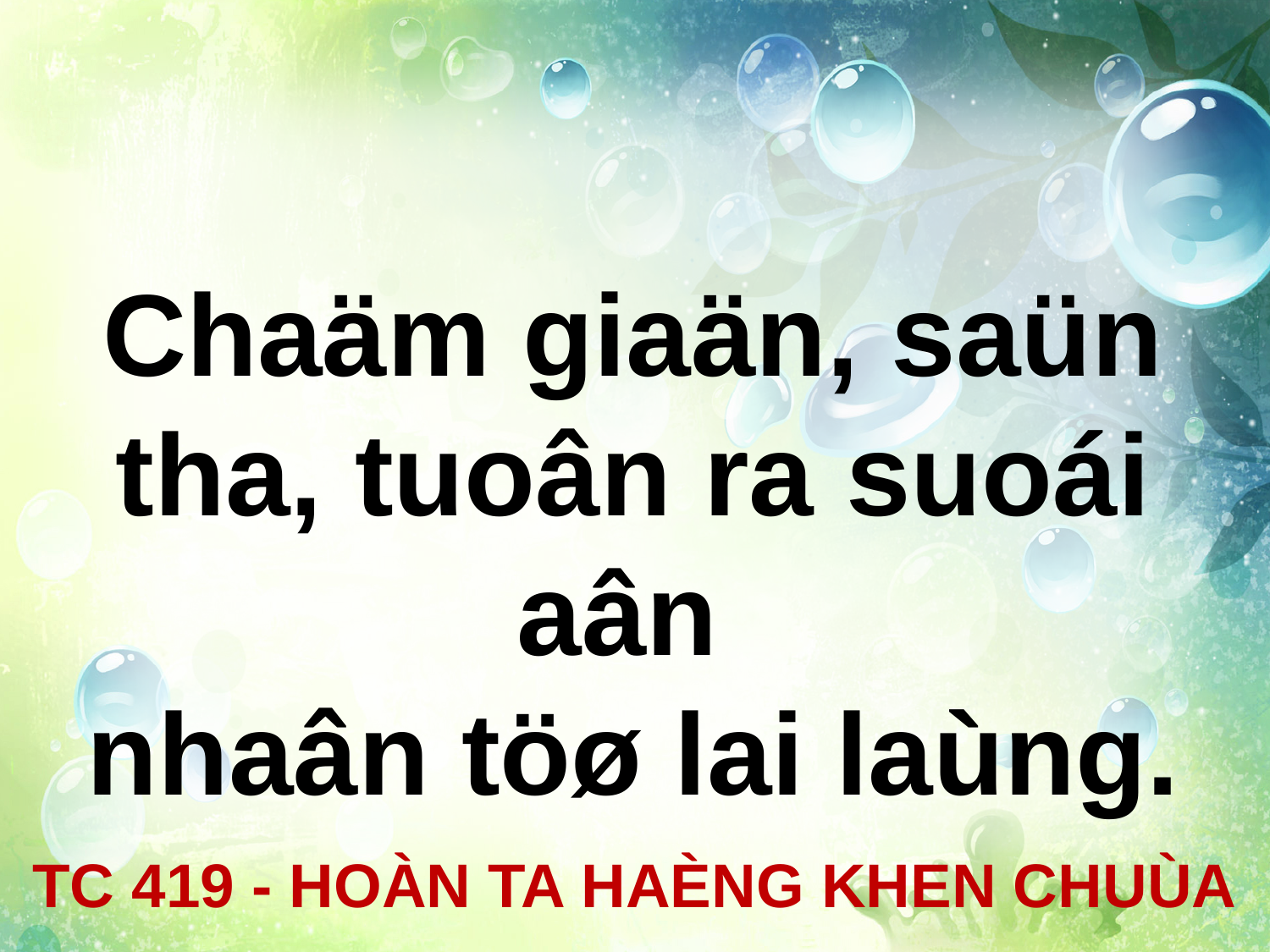

Chaäm giaän, saün tha, tuoân ra suoái aân
nhaân töø lai laùng.
TC 419 - HOÀN TA HAÈNG KHEN CHUÙA